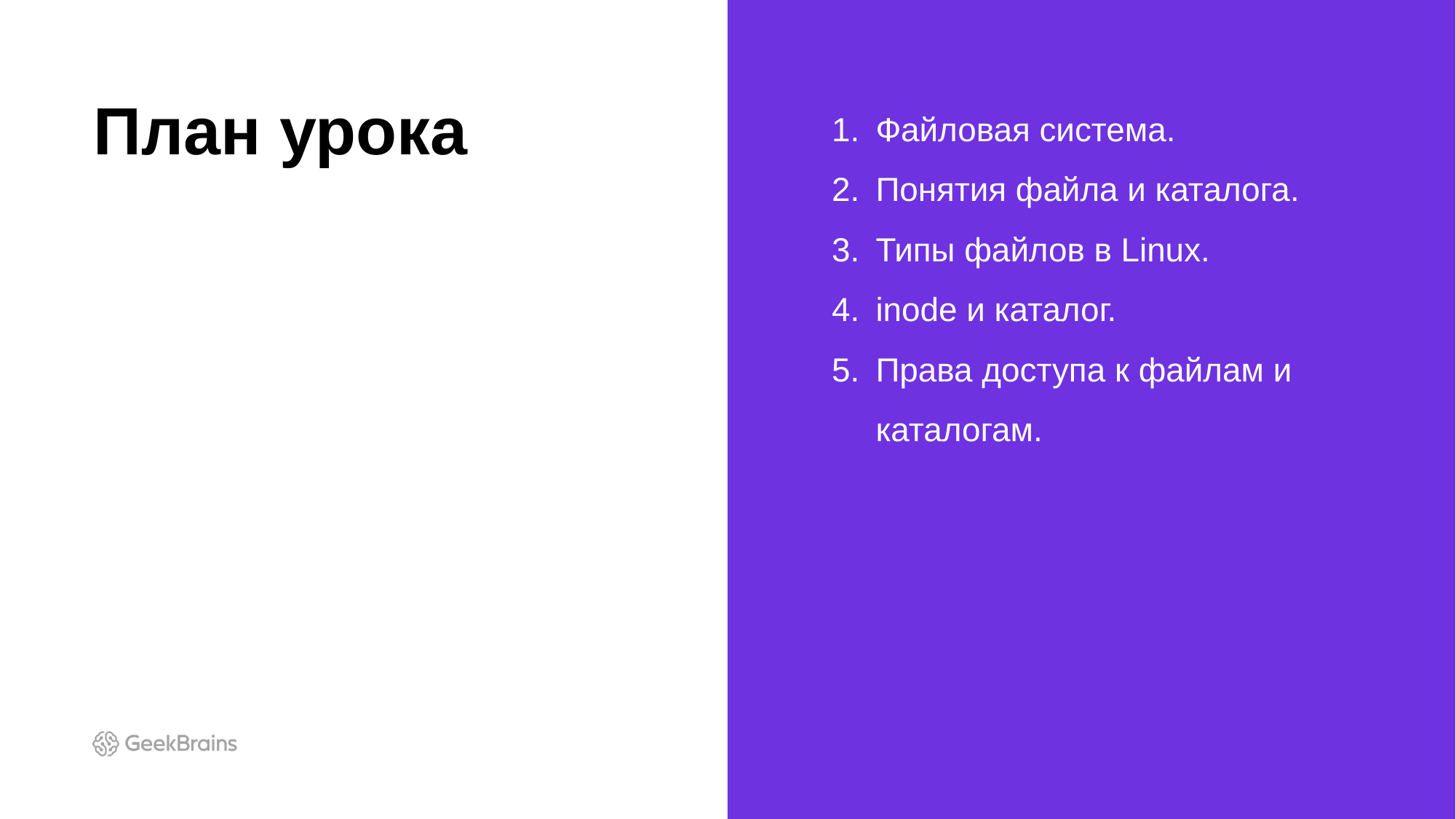

# План урока
Файловая система.
Понятия файла и каталога.
Типы файлов в Linux.
inode и каталог.
Права доступа к файлам и каталогам.